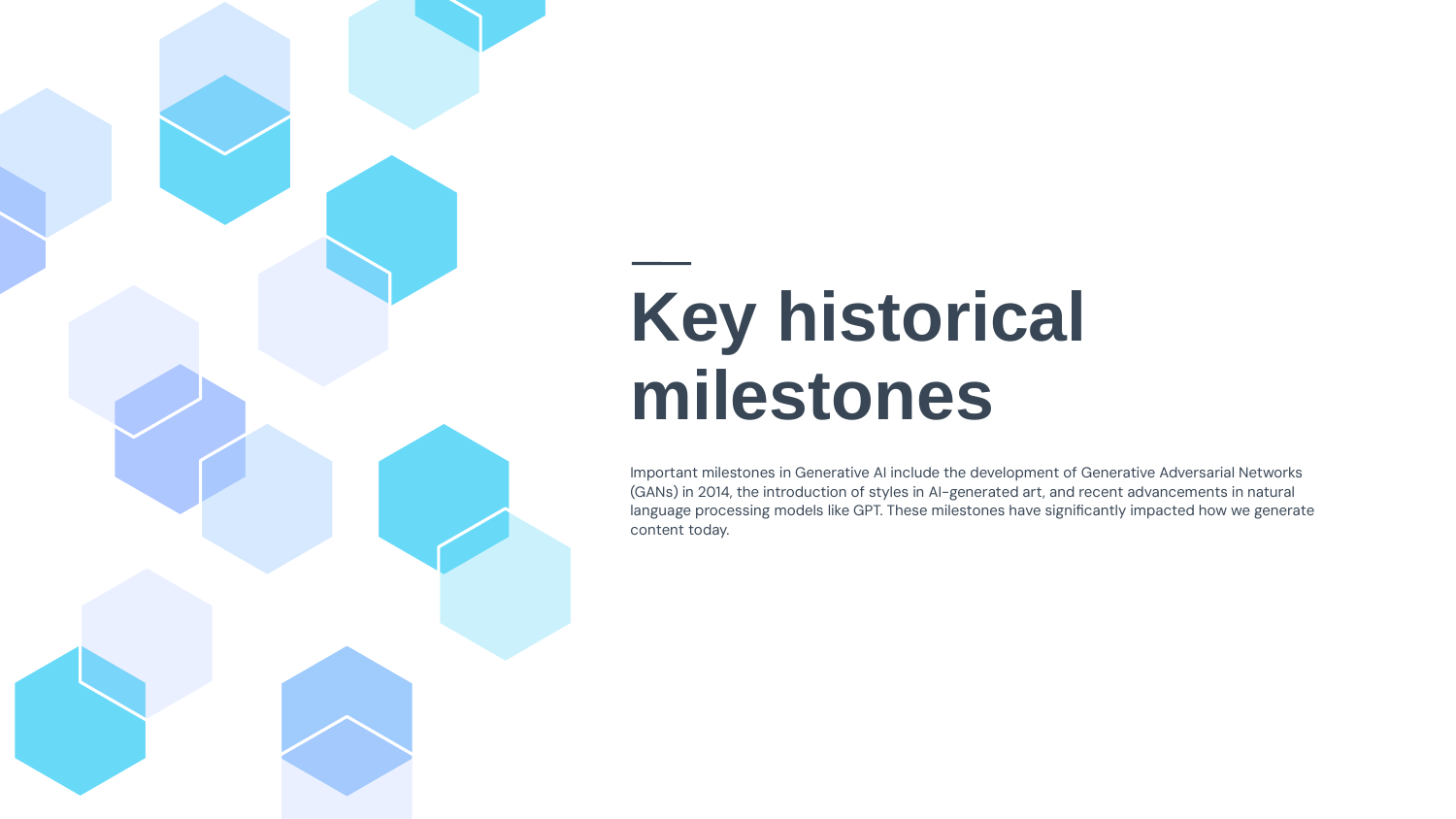

# Key historical milestones
Important milestones in Generative AI include the development of Generative Adversarial Networks (GANs) in 2014, the introduction of styles in AI-generated art, and recent advancements in natural language processing models like GPT. These milestones have significantly impacted how we generate content today.